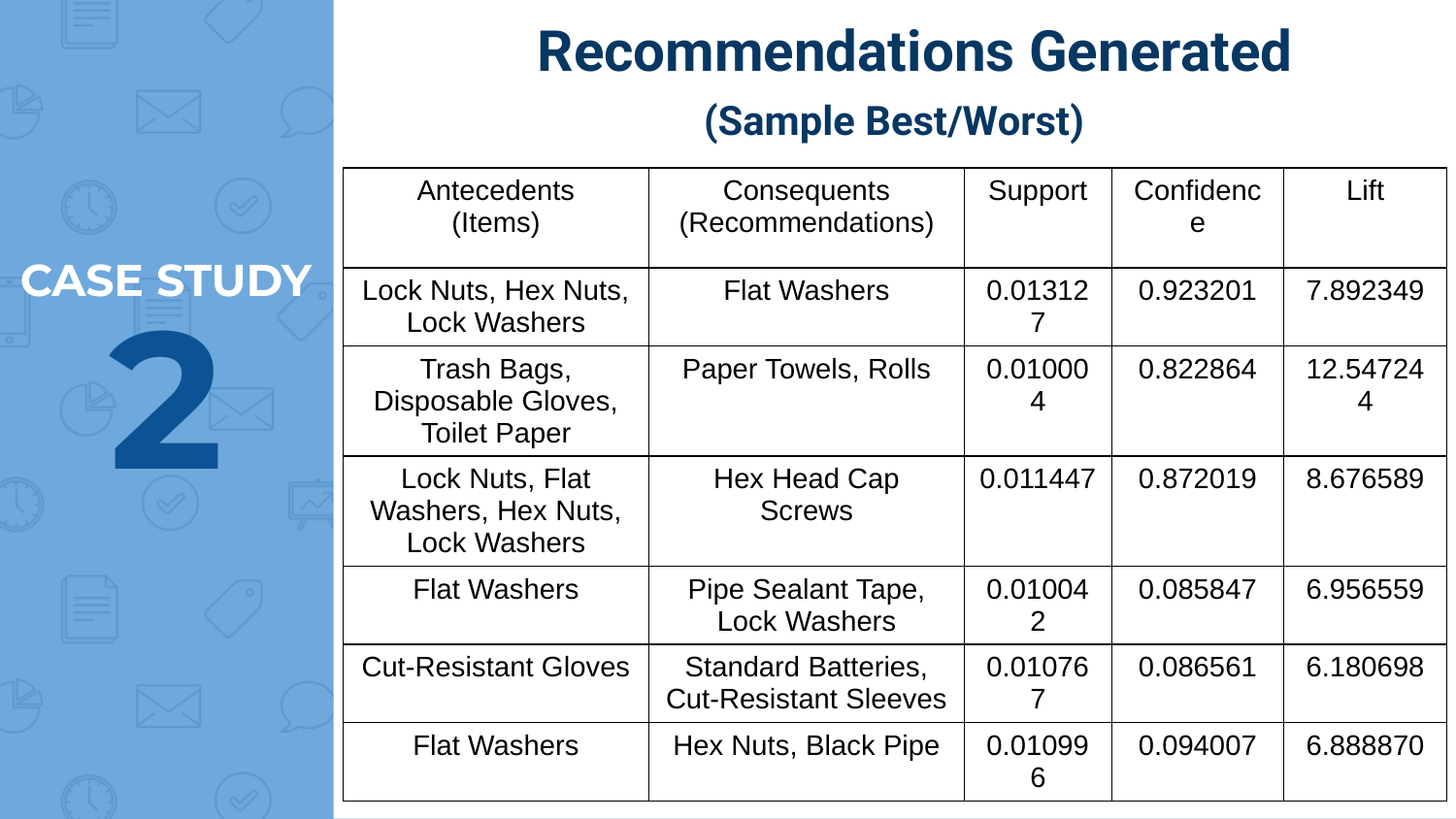

Recommendations Generated
(Sample Best/Worst)

| Antecedents (Items) | Consequents (Recommendations) | Support | Confidence | Lift |
| --- | --- | --- | --- | --- |
| Lock Nuts, Hex Nuts, Lock Washers | Flat Washers | 0.013127 | 0.923201 | 7.892349 |
| Trash Bags, Disposable Gloves, Toilet Paper | Paper Towels, Rolls | 0.010004 | 0.822864 | 12.547244 |
| Lock Nuts, Flat Washers, Hex Nuts, Lock Washers | Hex Head Cap Screws | 0.011447 | 0.872019 | 8.676589 |
| Flat Washers | Pipe Sealant Tape, Lock Washers | 0.010042 | 0.085847 | 6.956559 |
| Cut-Resistant Gloves | Standard Batteries, Cut-Resistant Sleeves | 0.010767 | 0.086561 | 6.180698 |
| Flat Washers | Hex Nuts, Black Pipe | 0.010996 | 0.094007 | 6.888870 |
# CASE STUDY
2